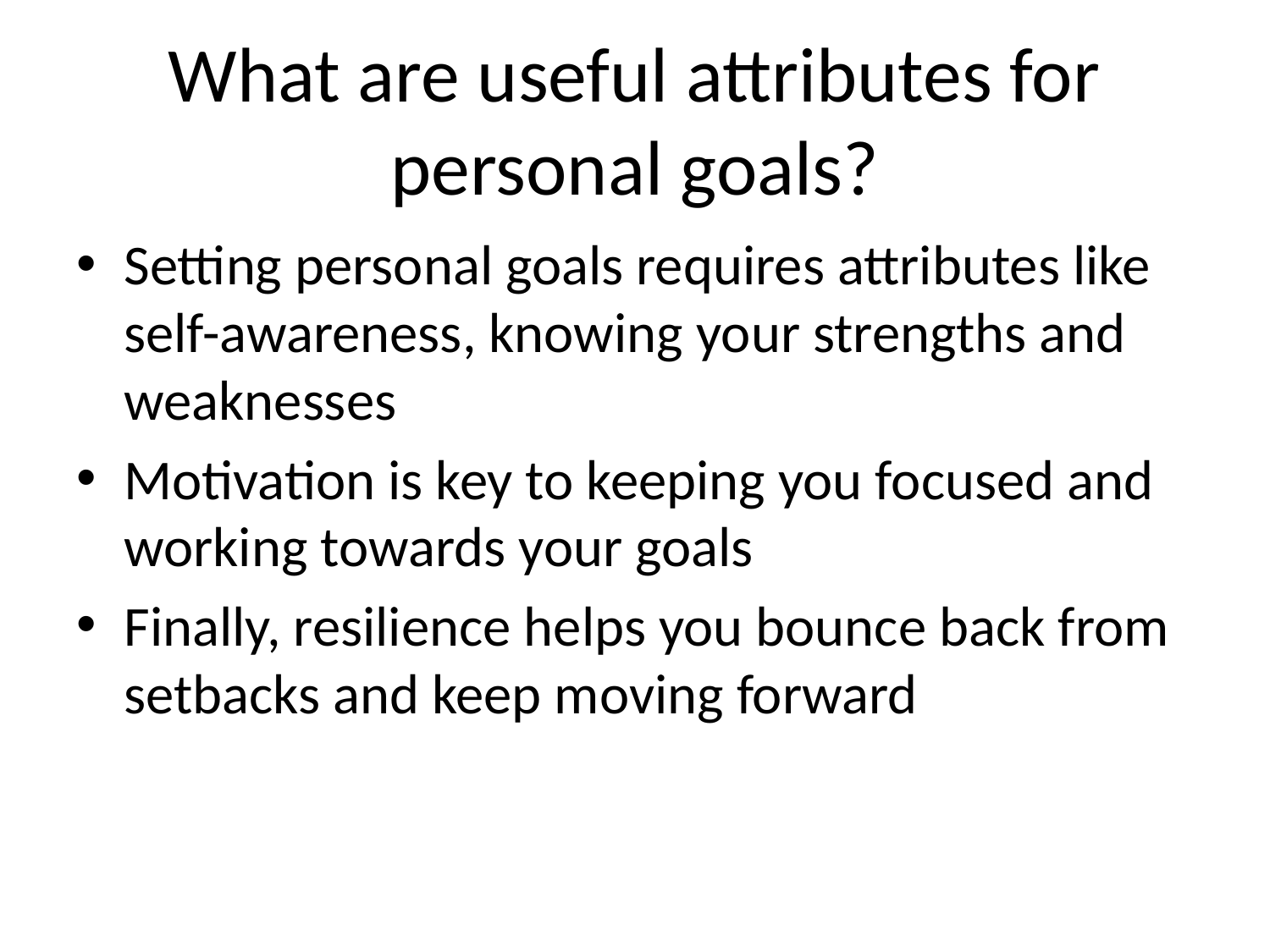

# What are useful attributes for personal goals?
Setting personal goals requires attributes like self-awareness, knowing your strengths and weaknesses
Motivation is key to keeping you focused and working towards your goals
Finally, resilience helps you bounce back from setbacks and keep moving forward